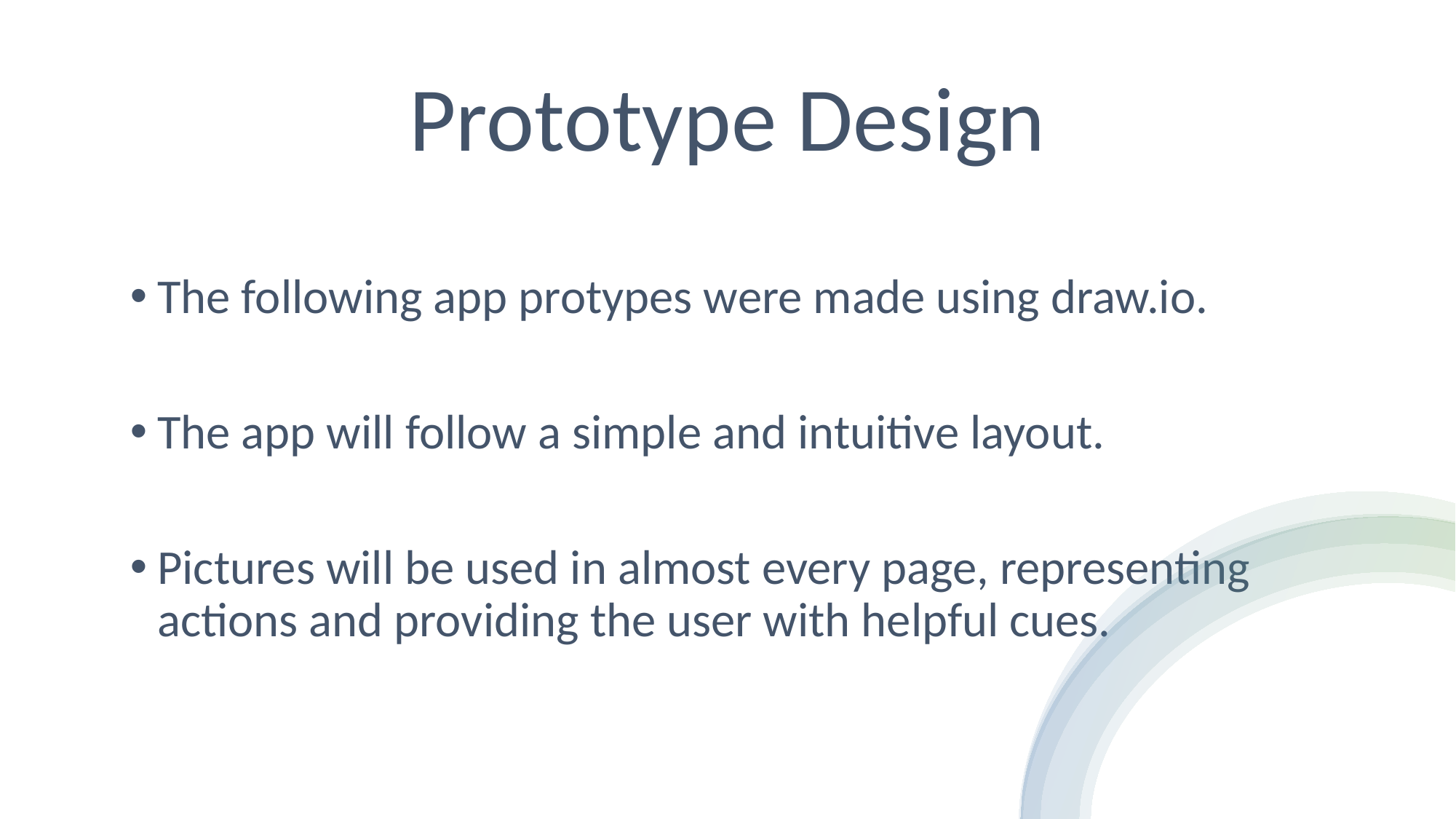

# Prototype Design
The following app protypes were made using draw.io.

The app will follow a simple and intuitive layout.

Pictures will be used in almost every page, representing actions and providing the user with helpful cues.